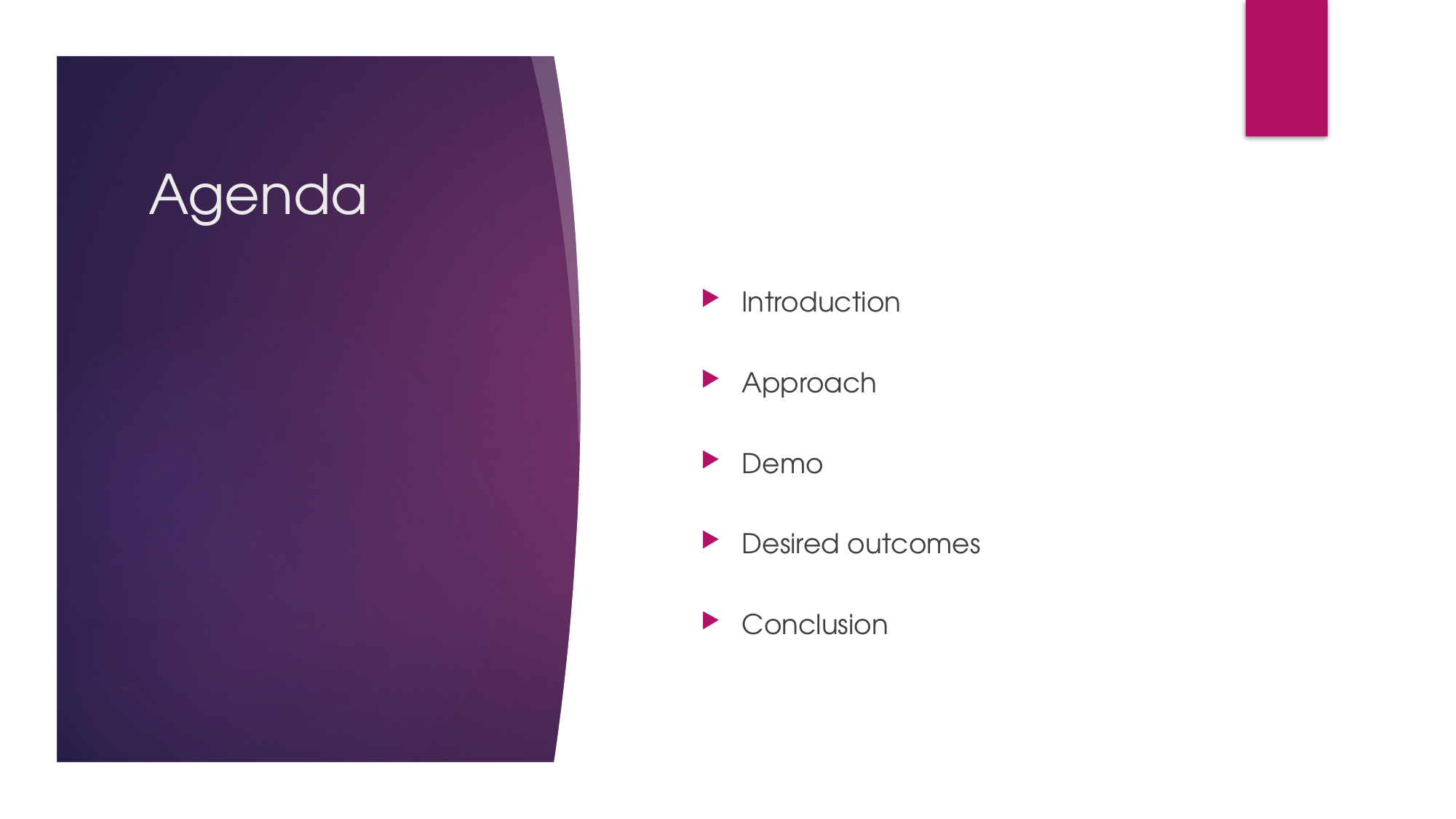

# Agenda
Introduction
Approach
Demo
Desired outcomes
Conclusion